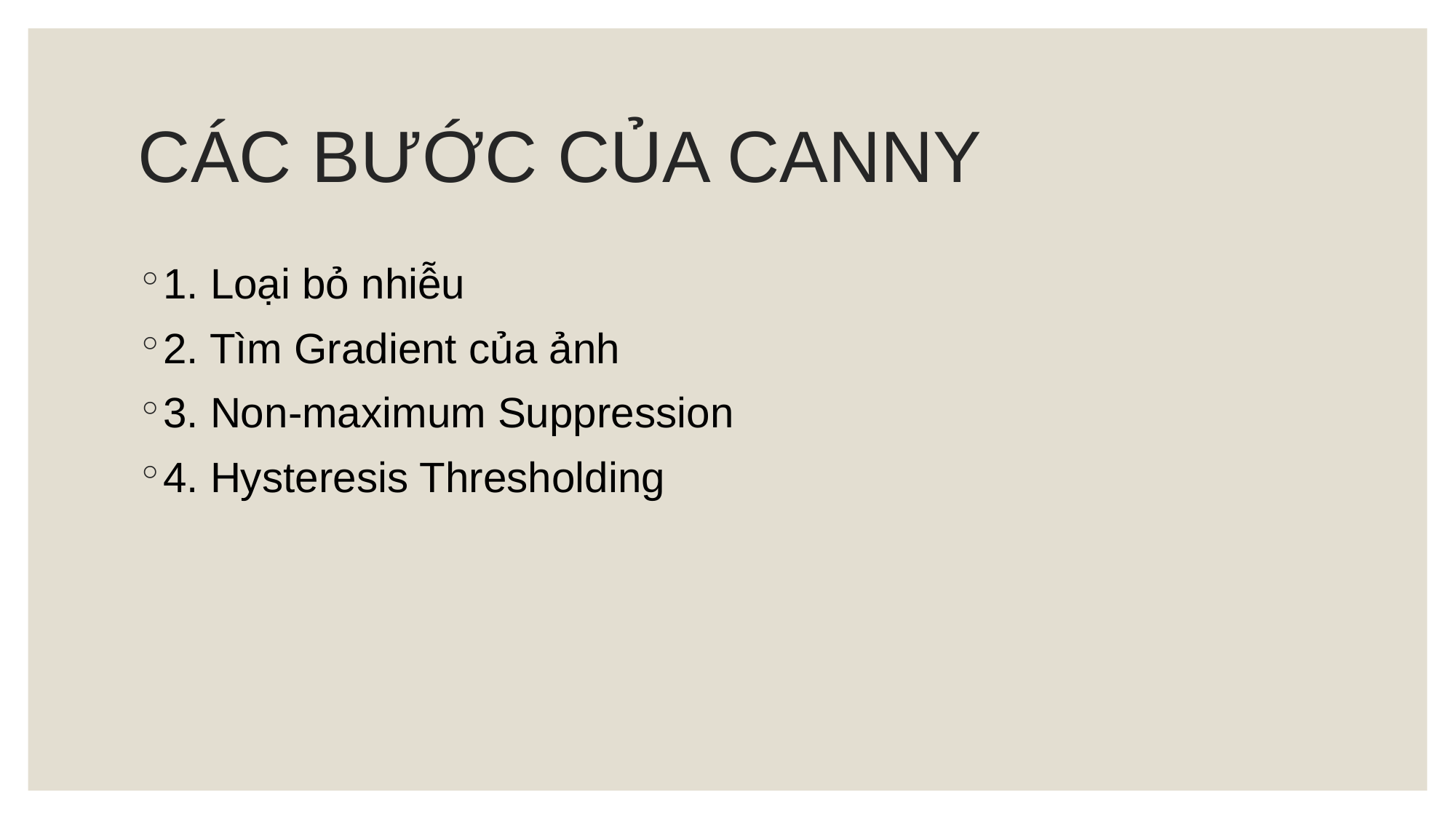

# CÁC BƯỚC CỦA CANNY
1. Loại bỏ nhiễu
2. Tìm Gradient của ảnh
3. Non-maximum Suppression
4. Hysteresis Thresholding